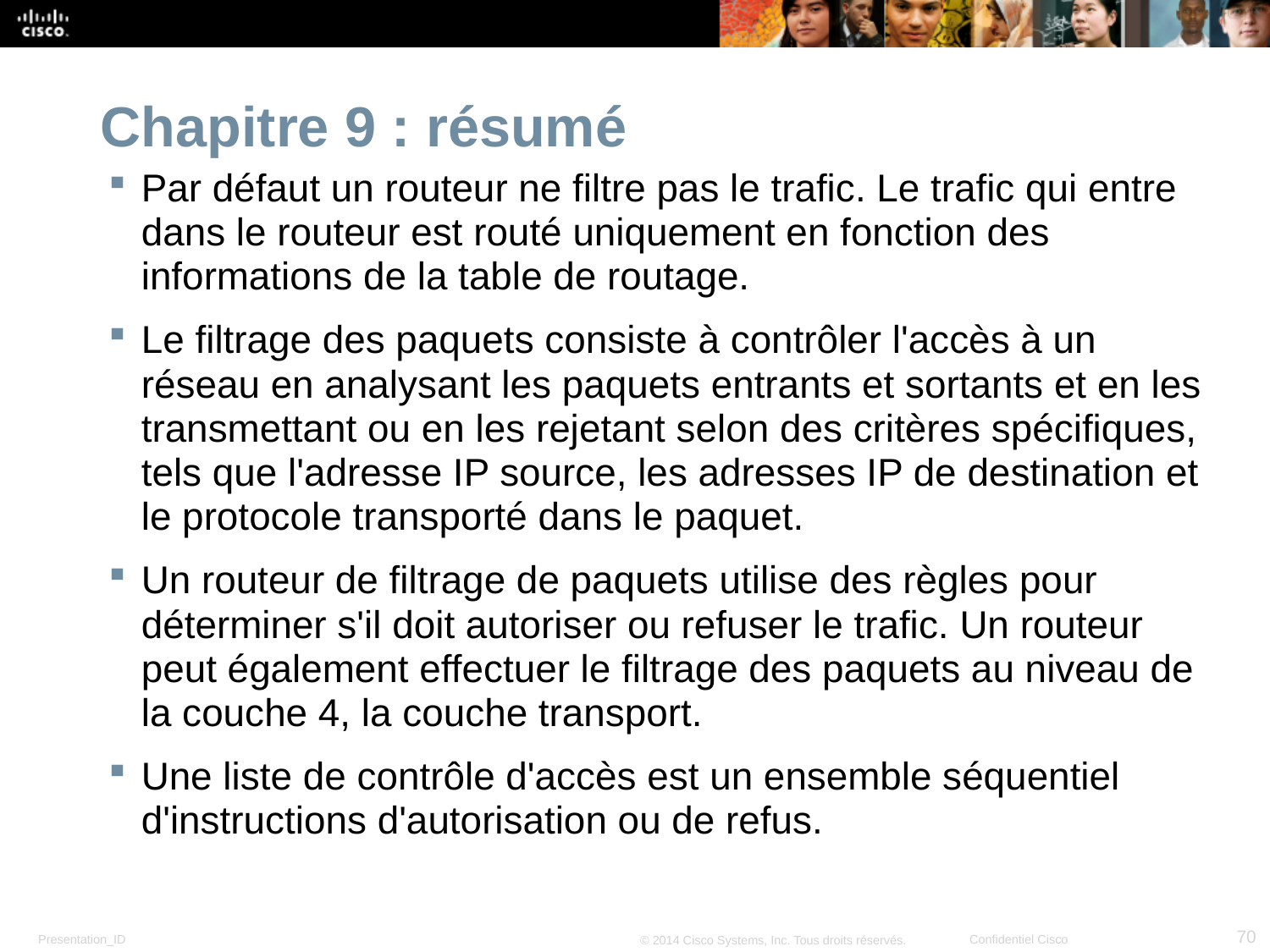

# Chapitre 9 : résumé
Par défaut un routeur ne filtre pas le trafic. Le trafic qui entre dans le routeur est routé uniquement en fonction des informations de la table de routage.
Le filtrage des paquets consiste à contrôler l'accès à un réseau en analysant les paquets entrants et sortants et en les transmettant ou en les rejetant selon des critères spécifiques, tels que l'adresse IP source, les adresses IP de destination et le protocole transporté dans le paquet.
Un routeur de filtrage de paquets utilise des règles pour déterminer s'il doit autoriser ou refuser le trafic. Un routeur peut également effectuer le filtrage des paquets au niveau de la couche 4, la couche transport.
Une liste de contrôle d'accès est un ensemble séquentiel d'instructions d'autorisation ou de refus.